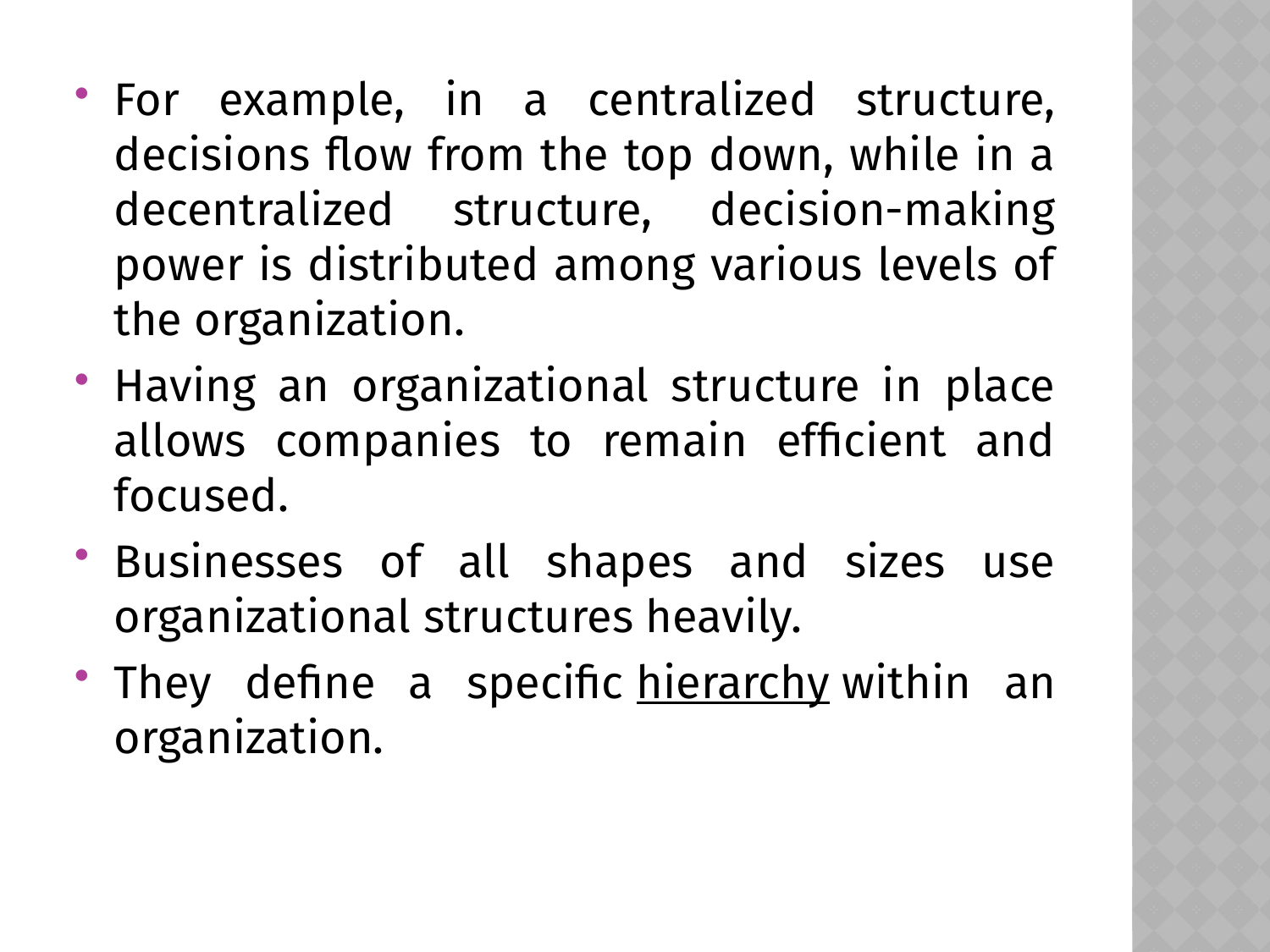

For example, in a centralized structure, decisions flow from the top down, while in a decentralized structure, decision-making power is distributed among various levels of the organization.
Having an organizational structure in place allows companies to remain efficient and focused.
Businesses of all shapes and sizes use organizational structures heavily.
They define a specific hierarchy within an organization.